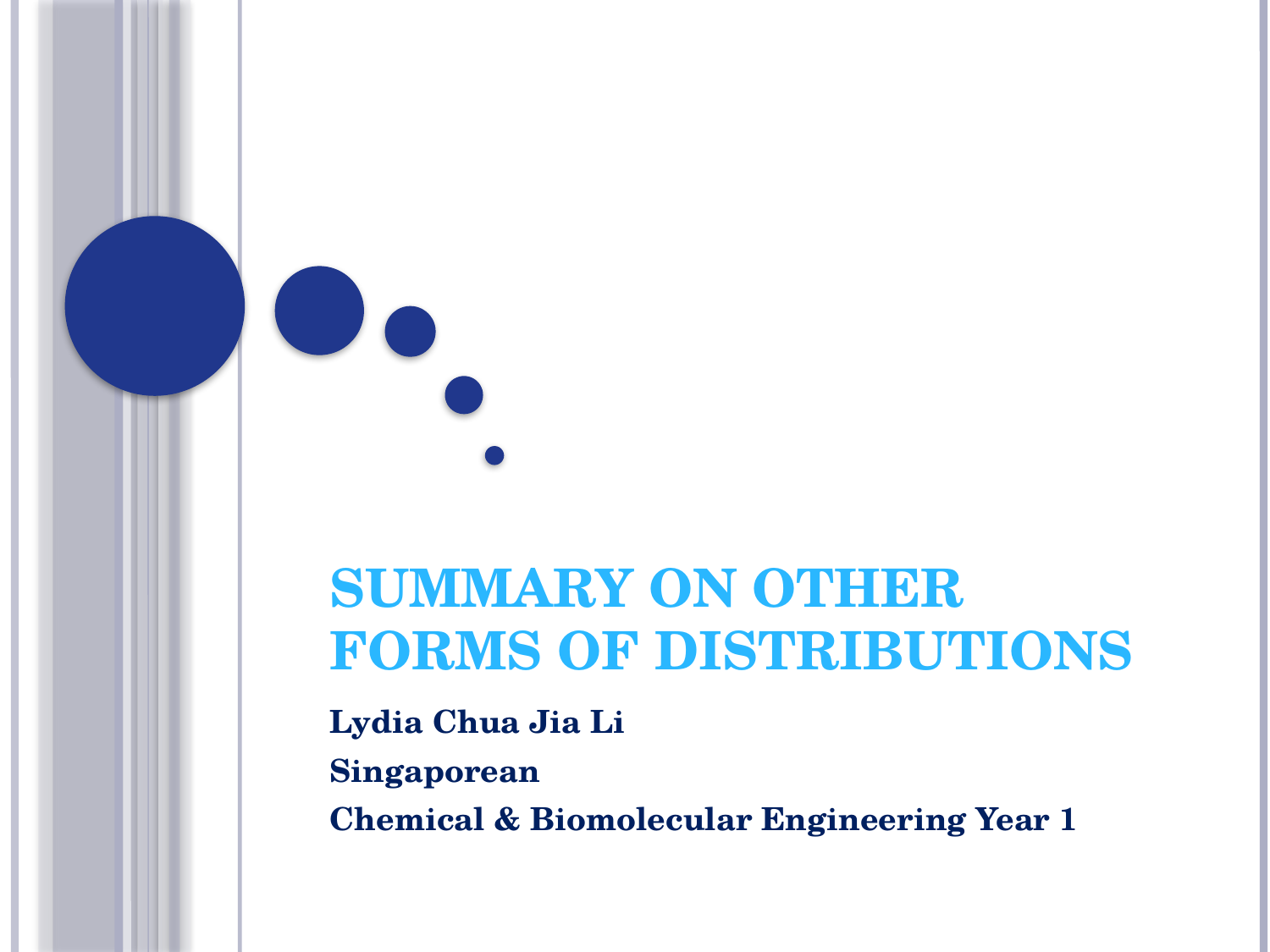

# Summary on Other Forms of Distributions
6
Lydia Chua Jia Li
Singaporean
Chemical & Biomolecular Engineering Year 1